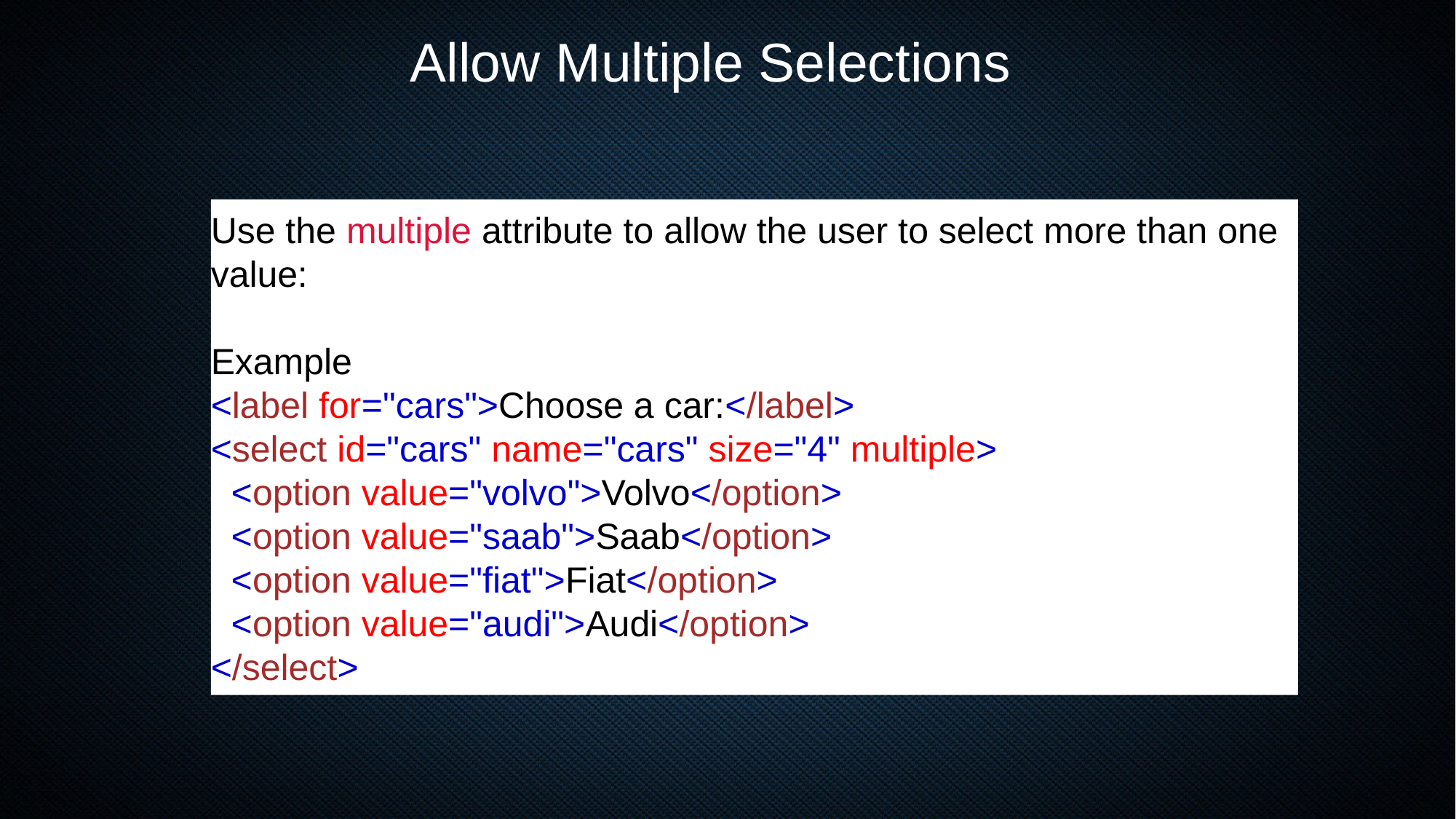

Allow Multiple Selections
Use the multiple attribute to allow the user to select more than one value:

Example
<label for="cars">Choose a car:</label>
<select id="cars" name="cars" size="4" multiple>
  <option value="volvo">Volvo</option>
  <option value="saab">Saab</option>
  <option value="fiat">Fiat</option>
  <option value="audi">Audi</option>
</select>